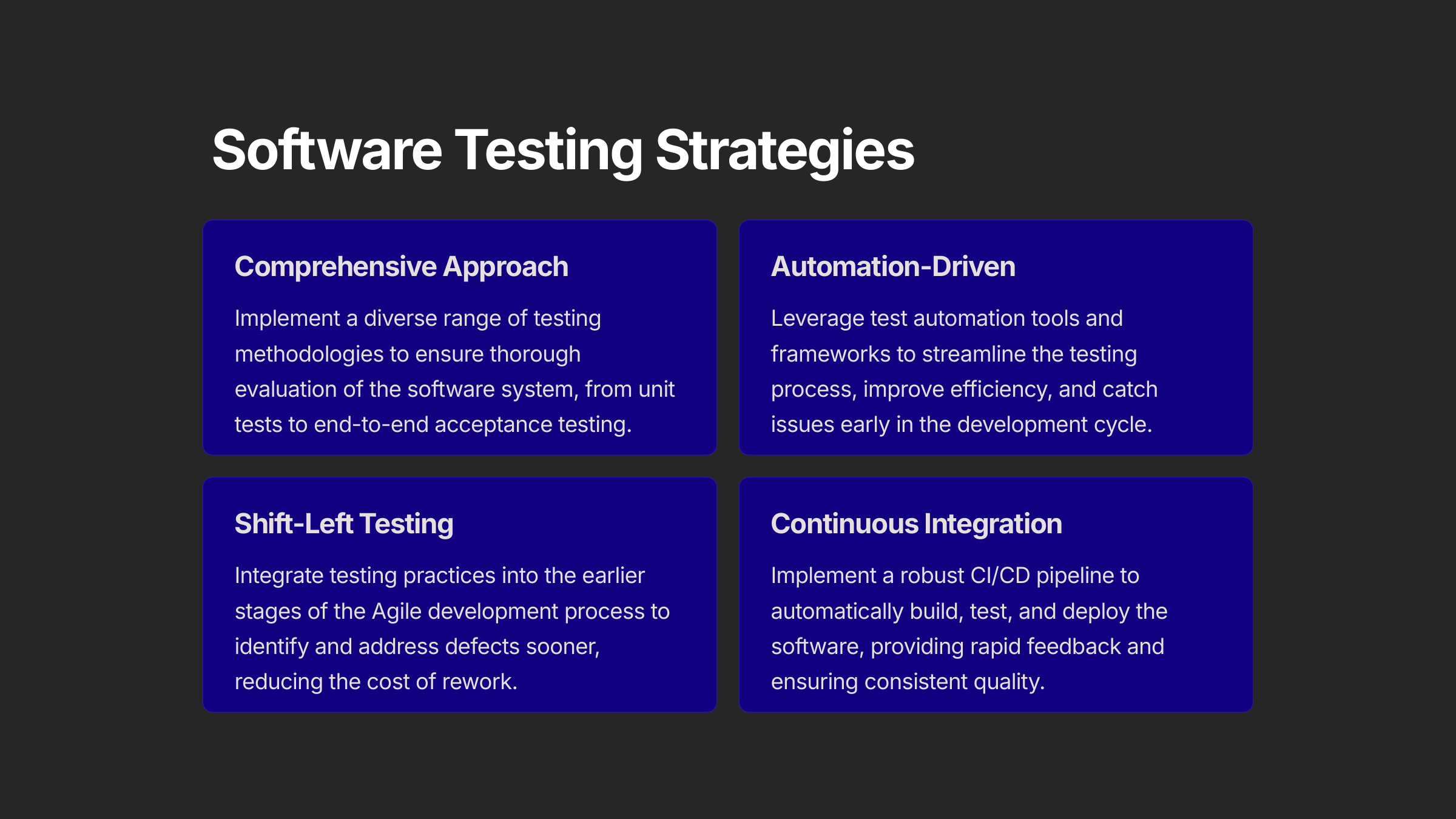

Software Testing Strategies

Comprehensive Approach
Automation-Driven
Implement a diverse range of testing methodologies to ensure thorough evaluation of the software system, from unit tests to end-to-end acceptance testing.
Leverage test automation tools and frameworks to streamline the testing process, improve efficiency, and catch issues early in the development cycle.

Shift-Left Testing
Continuous Integration
Integrate testing practices into the earlier stages of the Agile development process to identify and address defects sooner, reducing the cost of rework.
Implement a robust CI/CD pipeline to automatically build, test, and deploy the software, providing rapid feedback and ensuring consistent quality.